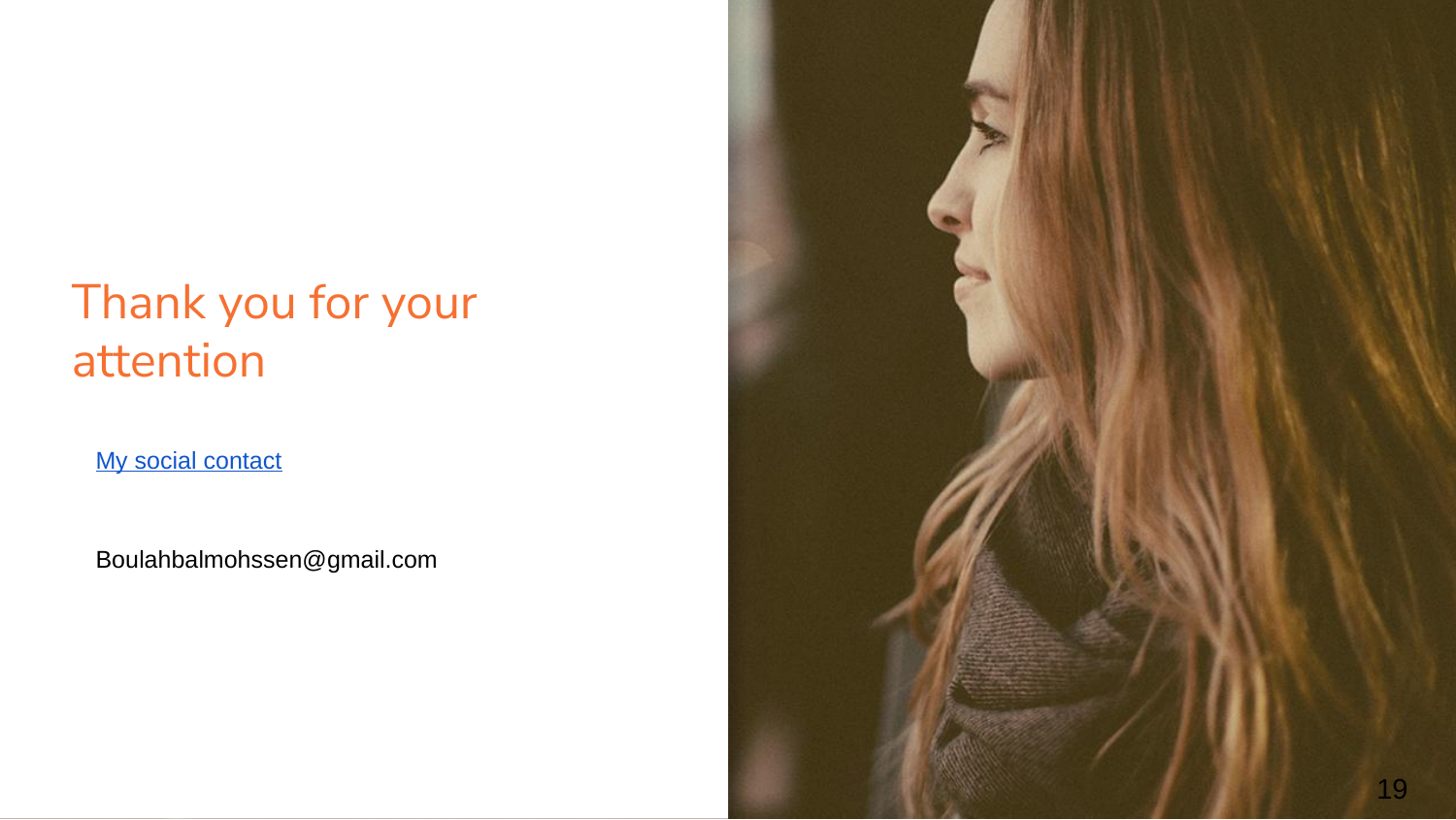

# Thank you for your attention

My social contact

Boulahbalmohssen@gmail.com
19